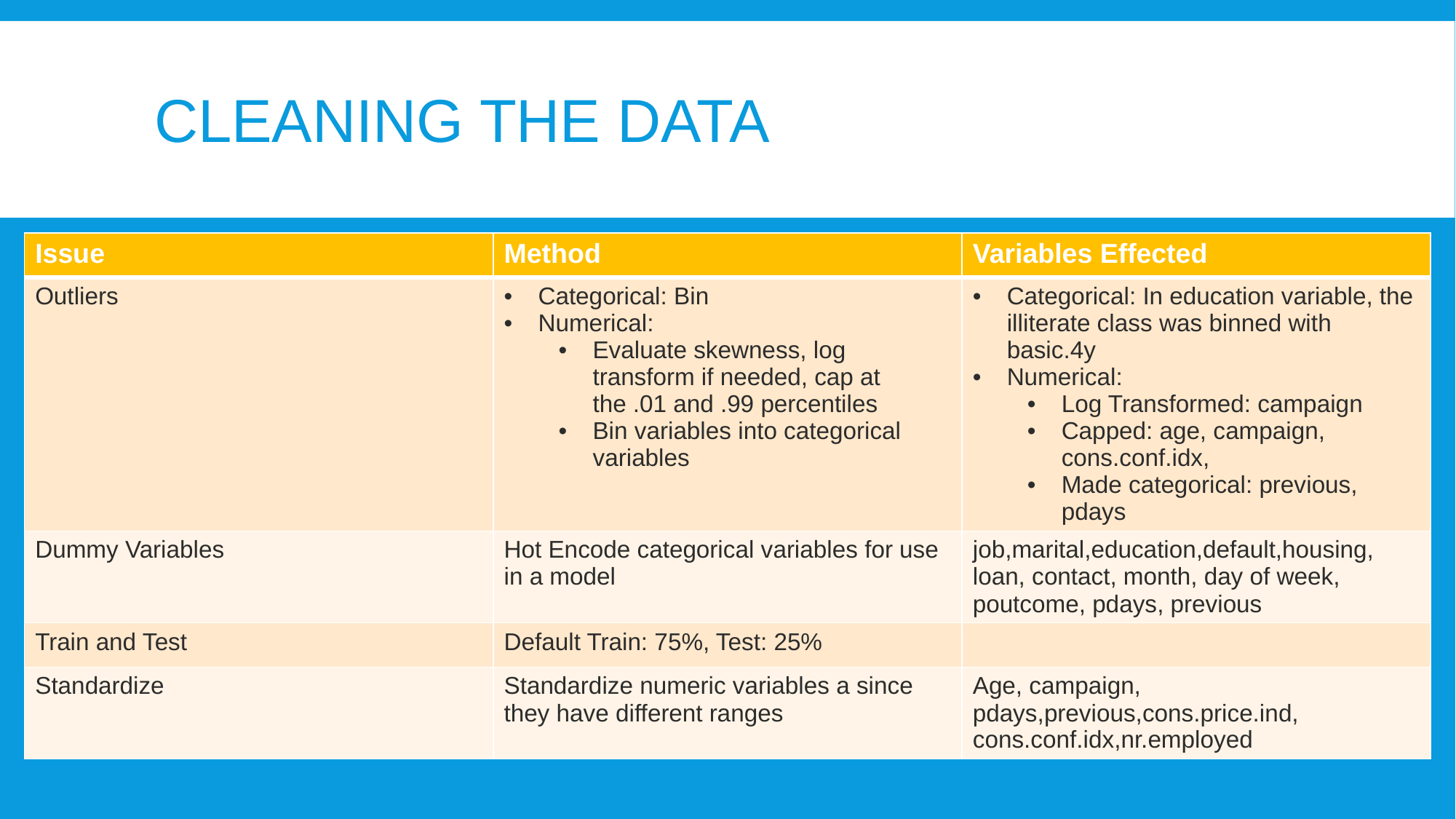

# Cleaning the data
| Issue | Method | Variables Effected |
| --- | --- | --- |
| Outliers | Categorical: Bin Numerical: Evaluate skewness, log transform if needed, cap at the .01 and .99 percentiles Bin variables into categorical variables | Categorical: In education variable, the illiterate class was binned with basic.4y Numerical: Log Transformed: campaign Capped: age, campaign, cons.conf.idx, Made categorical: previous, pdays |
| Dummy Variables | Hot Encode categorical variables for use in a model | job,marital,education,default,housing, loan, contact, month, day of week, poutcome, pdays, previous |
| Train and Test | Default Train: 75%, Test: 25% |  |
| Standardize | Standardize numeric variables a since they have different ranges | Age, campaign, pdays,previous,cons.price.ind, cons.conf.idx,nr.employed |